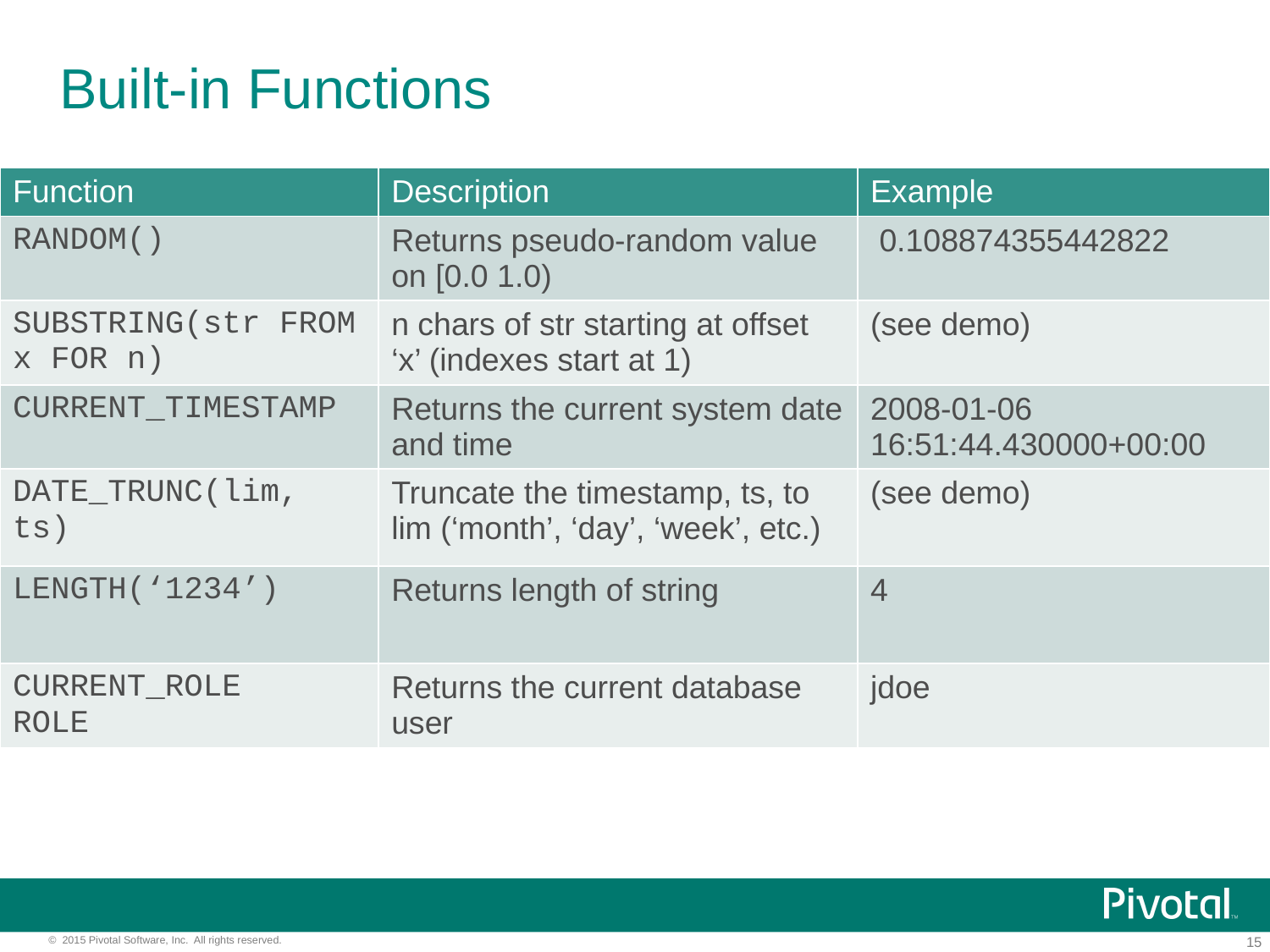

# Built-in Functions
| Function | Description | Example |
| --- | --- | --- |
| RANDOM() | Returns pseudo-random value on [0.0 1.0) | 0.108874355442822 |
| SUBSTRING(str FROM x FOR n) | n chars of str starting at offset ‘x’ (indexes start at 1) | (see demo) |
| CURRENT\_TIMESTAMP | Returns the current system date and time | 2008-01-06 16:51:44.430000+00:00 |
| DATE\_TRUNC(lim, ts) | Truncate the timestamp, ts, to lim (‘month’, ‘day’, ‘week’, etc.) | (see demo) |
| LENGTH(‘1234’) | Returns length of string | 4 |
| CURRENT\_ROLE ROLE | Returns the current database user | jdoe |